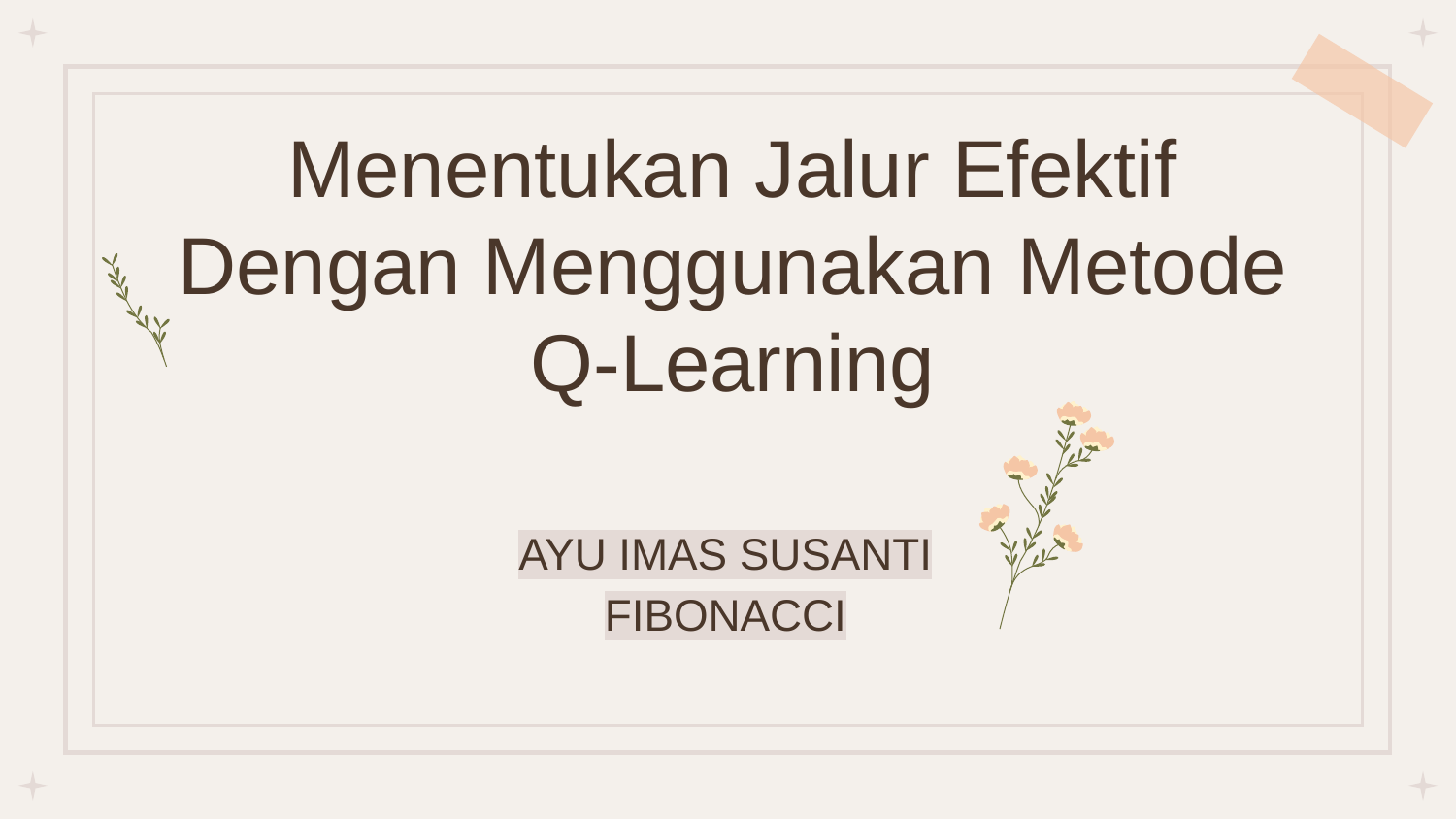

# Menentukan Jalur Efektif Dengan Menggunakan Metode Q-Learning

AYU IMAS SUSANTI FIBONACCI